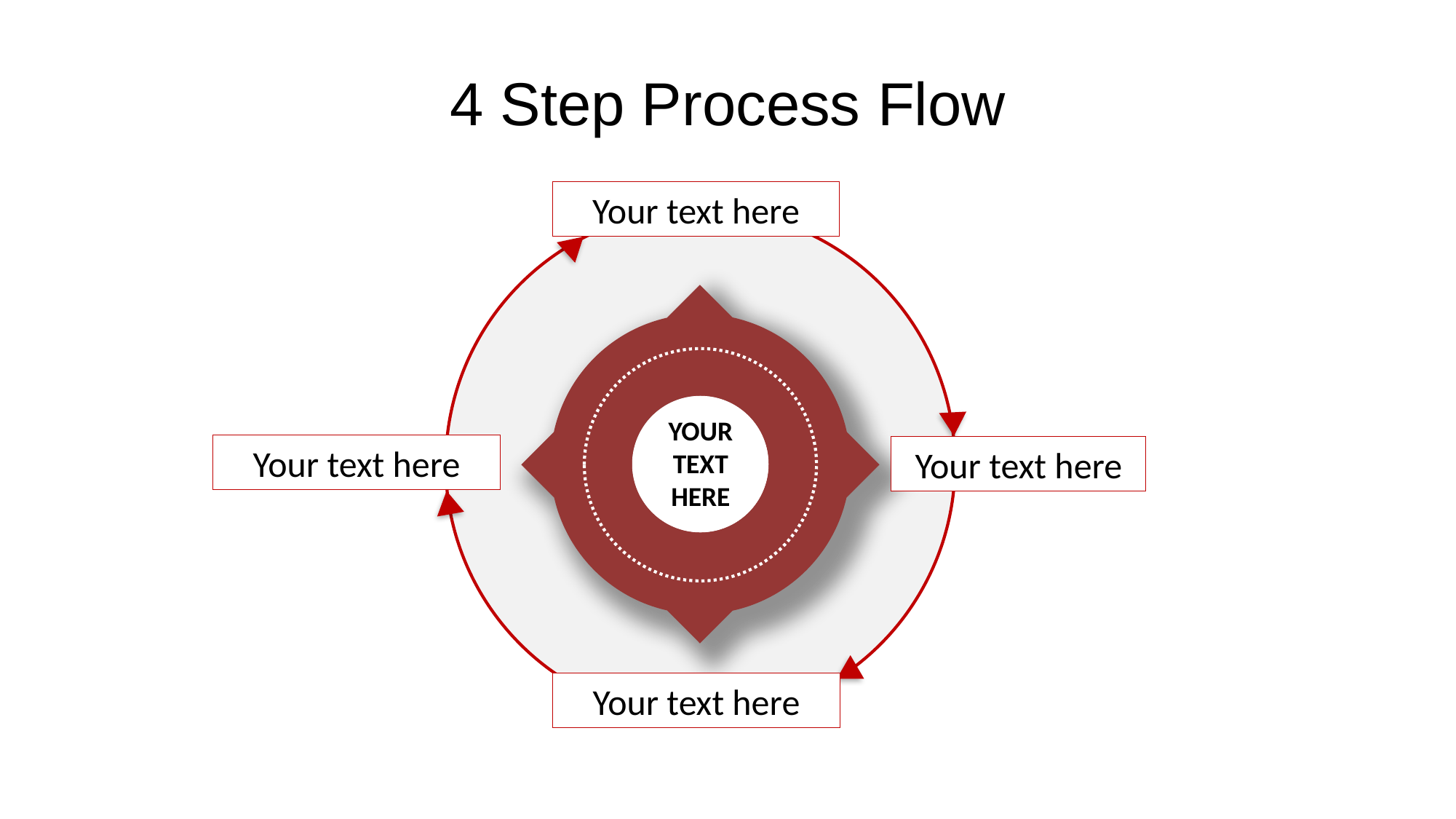

# 4 Step Process Flow
Your text here

YOUR TEXT HERE
Your text here
Your text here
Your text here